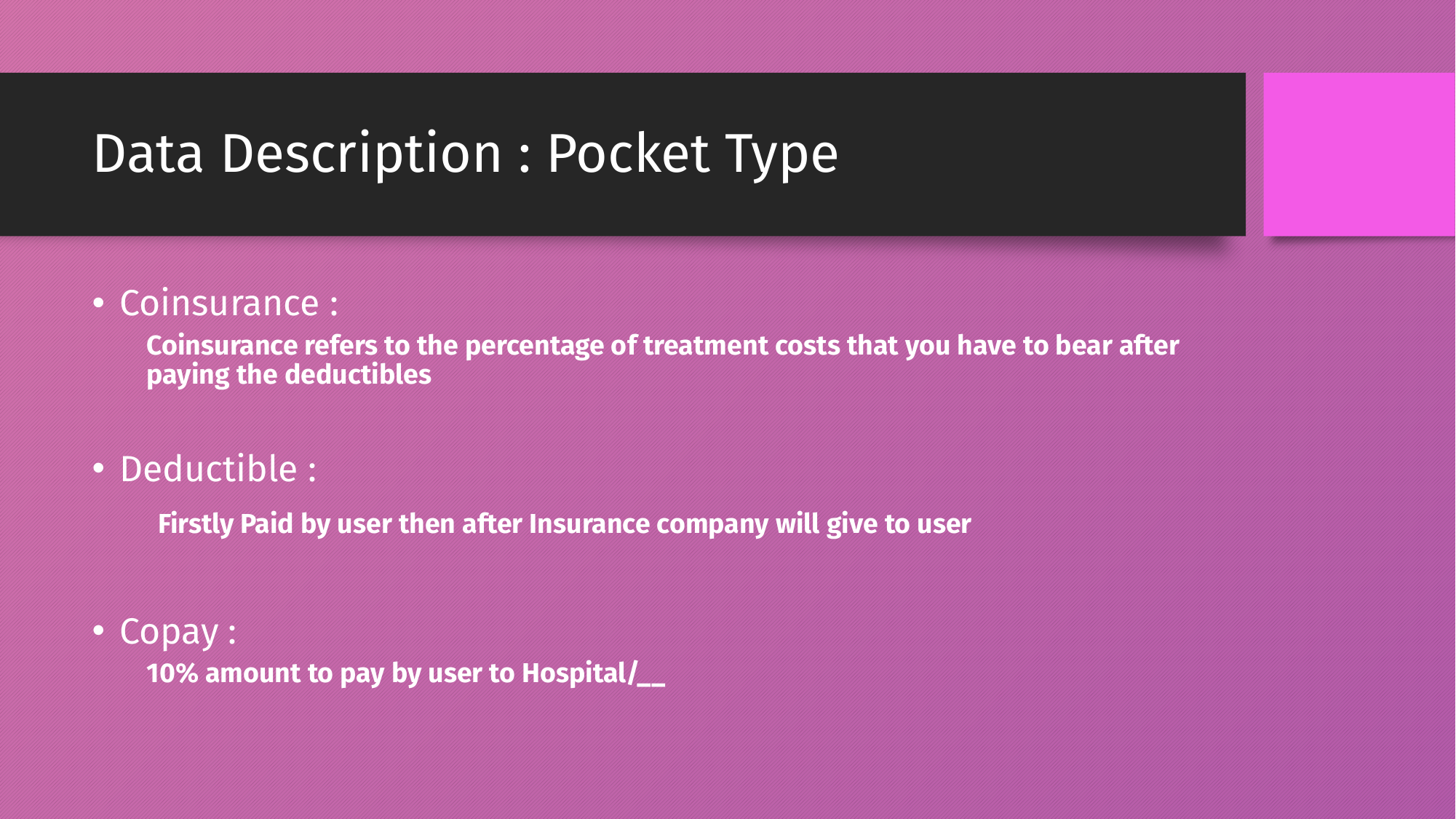

# Data Description : Pocket Type
Coinsurance :
Coinsurance refers to the percentage of treatment costs that you have to bear after paying the deductibles

Deductible :
 Firstly Paid by user then after Insurance company will give to user

Copay :
10% amount to pay by user to Hospital/__